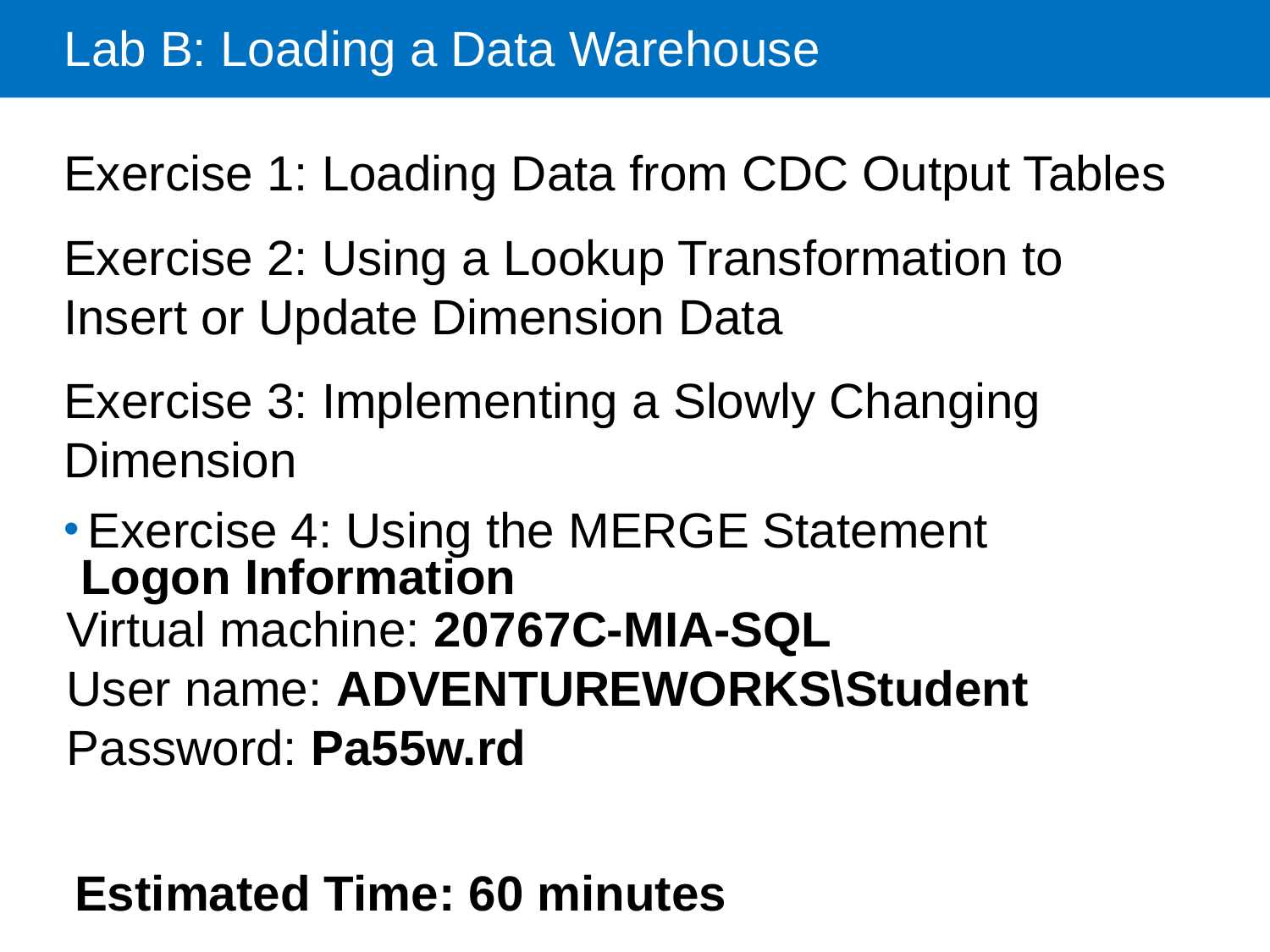

# Lab B: Loading a Data Warehouse
Exercise 1: Loading Data from CDC Output Tables
Exercise 2: Using a Lookup Transformation to Insert or Update Dimension Data
Exercise 3: Implementing a Slowly Changing Dimension
Exercise 4: Using the MERGE Statement
Logon Information
Virtual machine: 20767C-MIA-SQL
User name: ADVENTUREWORKS\Student
Password: Pa55w.rd
Estimated Time: 60 minutes